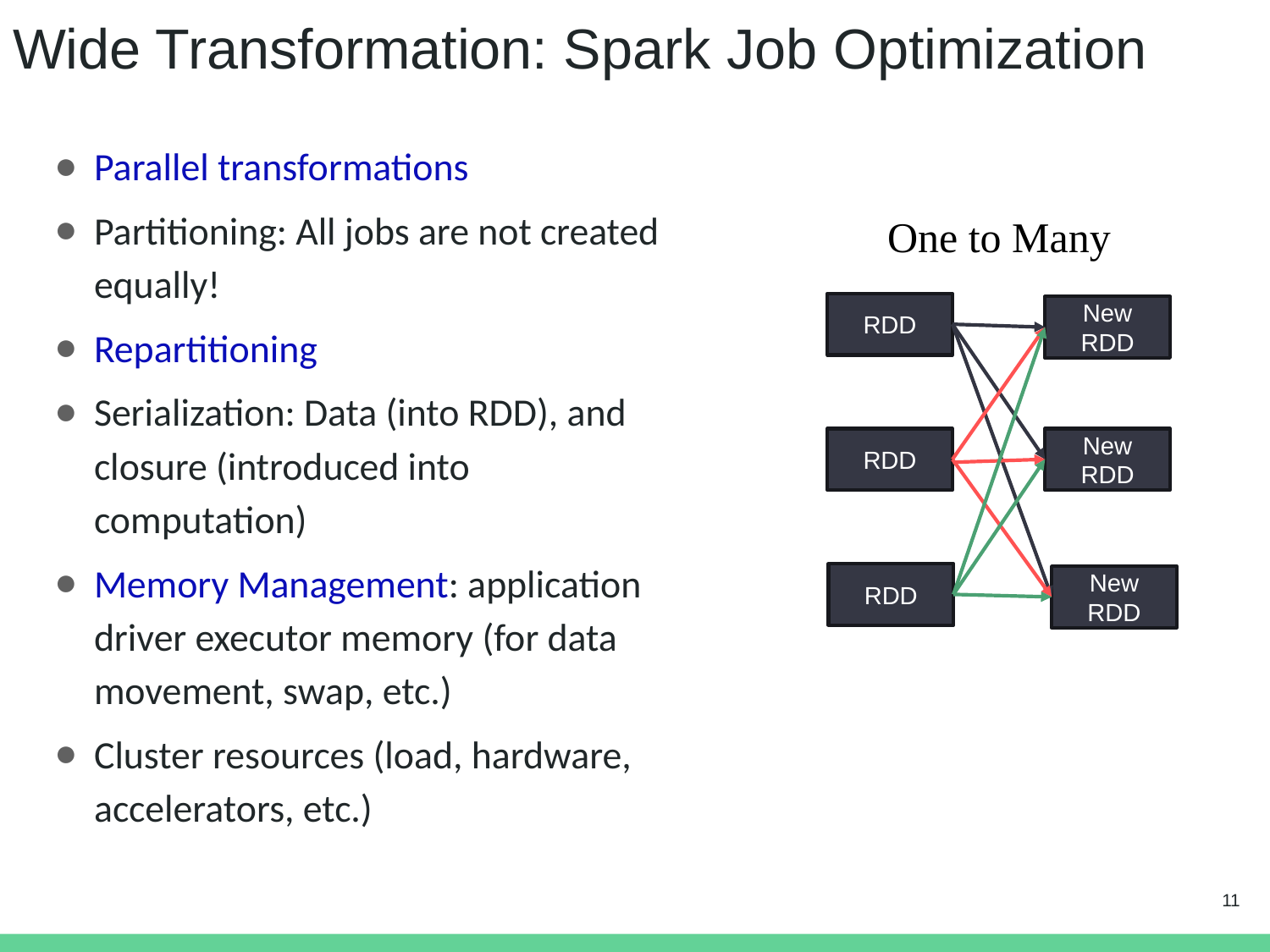

# Wide Transformation: Spark Job Optimization
Parallel transformations
Partitioning: All jobs are not created equally!
Repartitioning
Serialization: Data (into RDD), and closure (introduced into computation)
Memory Management: application driver executor memory (for data movement, swap, etc.)
Cluster resources (load, hardware, accelerators, etc.)
One to Many
RDD
New RDD
New RDD
RDD
RDD
New RDD
11